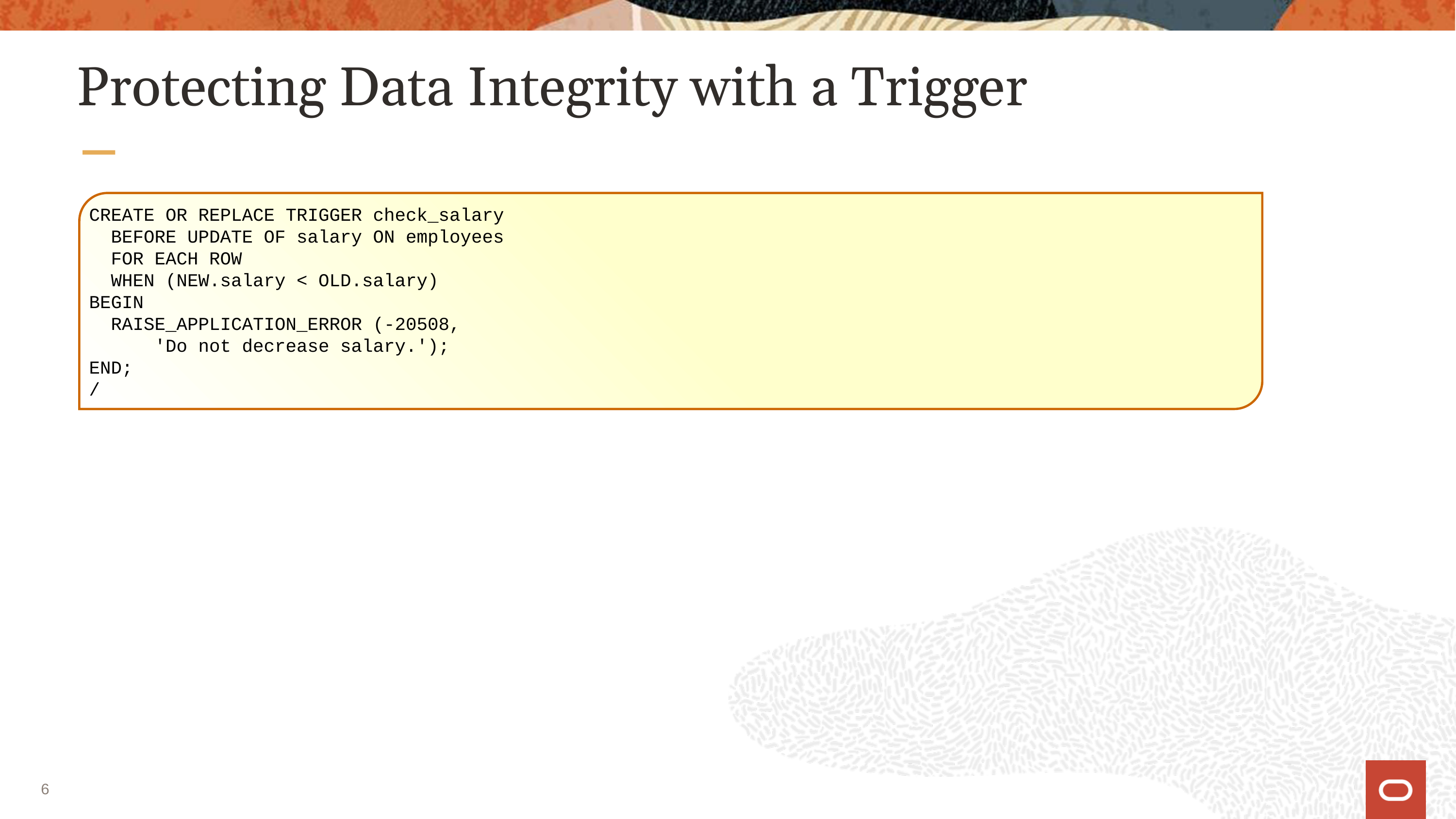

# Protecting Data Integrity with a Trigger
CREATE OR REPLACE TRIGGER check_salary
  BEFORE UPDATE OF salary ON employees
  FOR EACH ROW
  WHEN (NEW.salary < OLD.salary)
BEGIN
  RAISE_APPLICATION_ERROR (-20508,
      'Do not decrease salary.');
END;
/